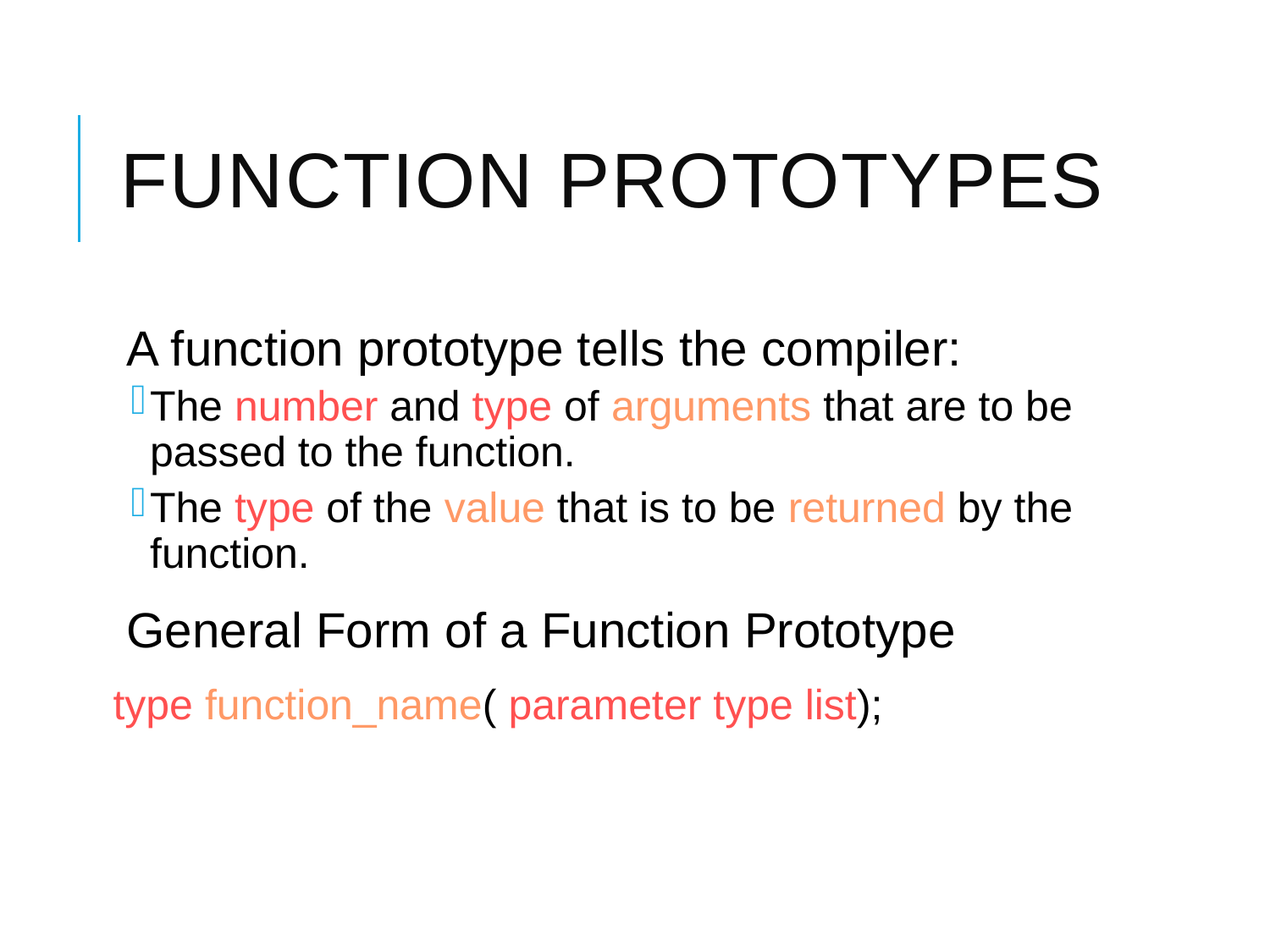

# Function Prototypes
A function prototype tells the compiler:
The number and type of arguments that are to be passed to the function.
The type of the value that is to be returned by the function.
General Form of a Function Prototype
type function_name( parameter type list);